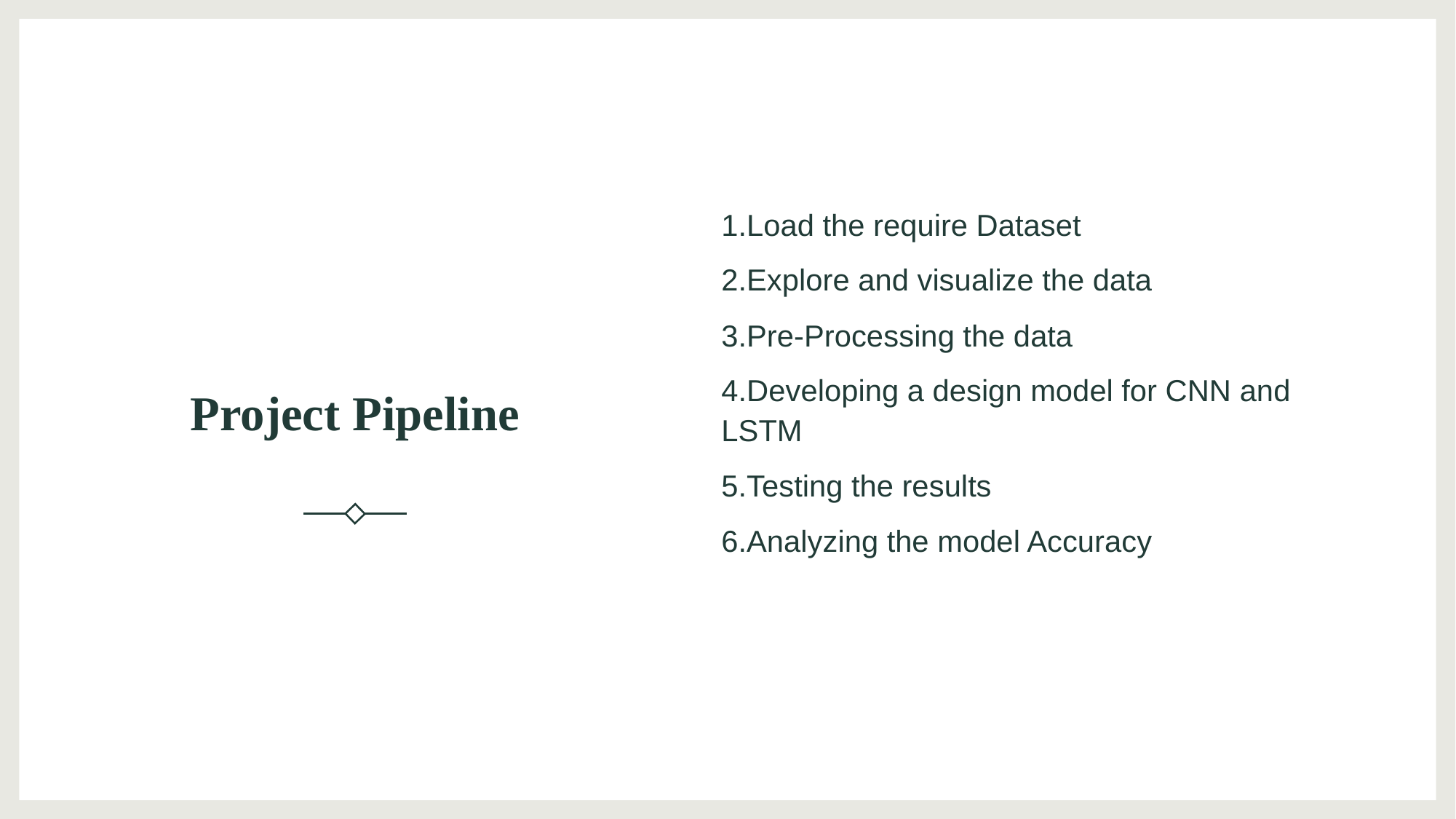

# Project Pipeline
1.Load the require Dataset
2.Explore and visualize the data
3.Pre-Processing the data
4.Developing a design model for CNN and LSTM
5.Testing the results
6.Analyzing the model Accuracy